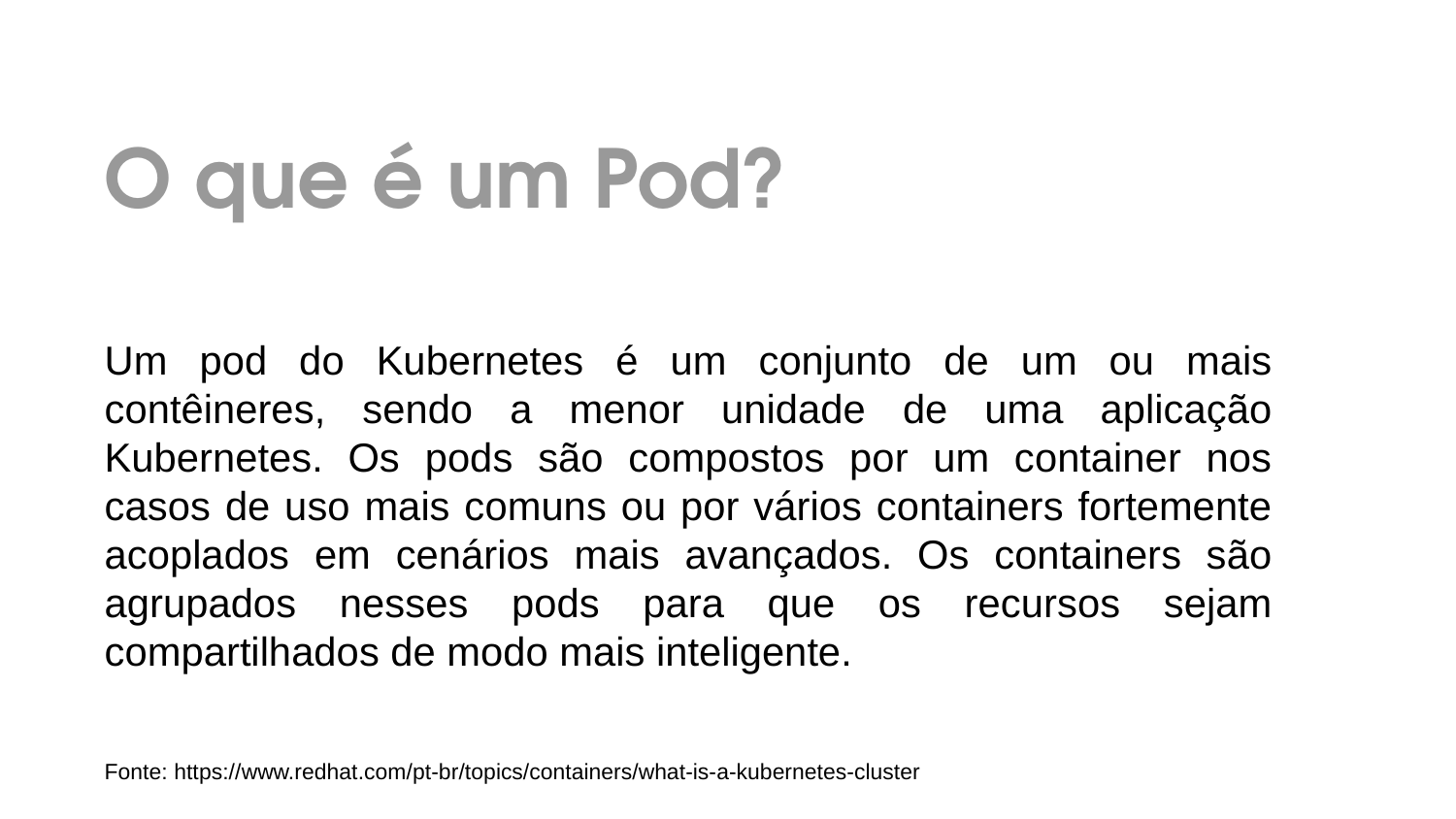

O que é um Pod?
Um pod do Kubernetes é um conjunto de um ou mais contêineres, sendo a menor unidade de uma aplicação Kubernetes. Os pods são compostos por um container nos casos de uso mais comuns ou por vários containers fortemente acoplados em cenários mais avançados. Os containers são agrupados nesses pods para que os recursos sejam compartilhados de modo mais inteligente.

Fonte: https://www.redhat.com/pt-br/topics/containers/what-is-a-kubernetes-cluster